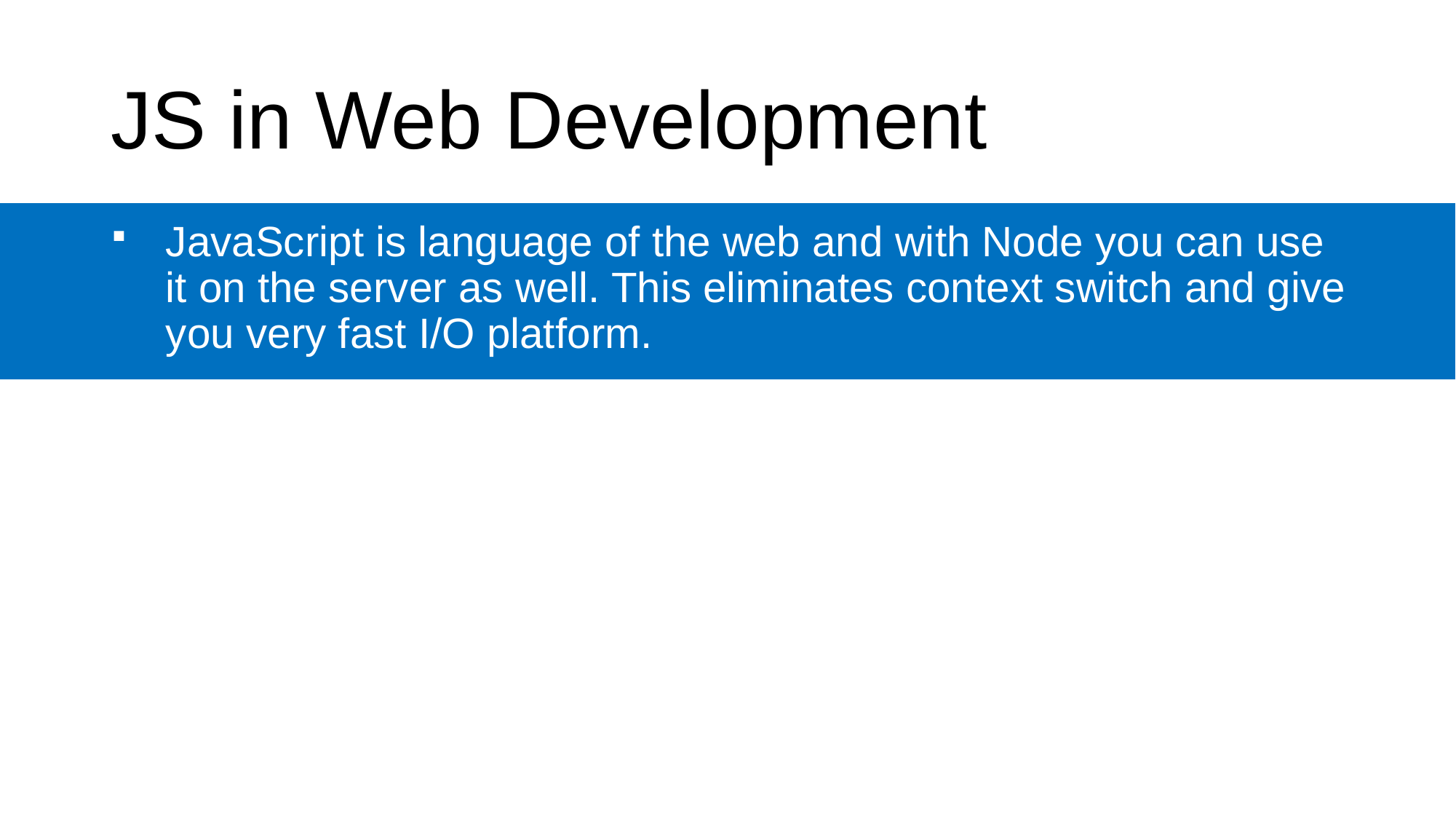

# JS in Web Development

JavaScript is language of the web and with Node you can use it on the server as well. This eliminates context switch and give you very fast I/O platform.